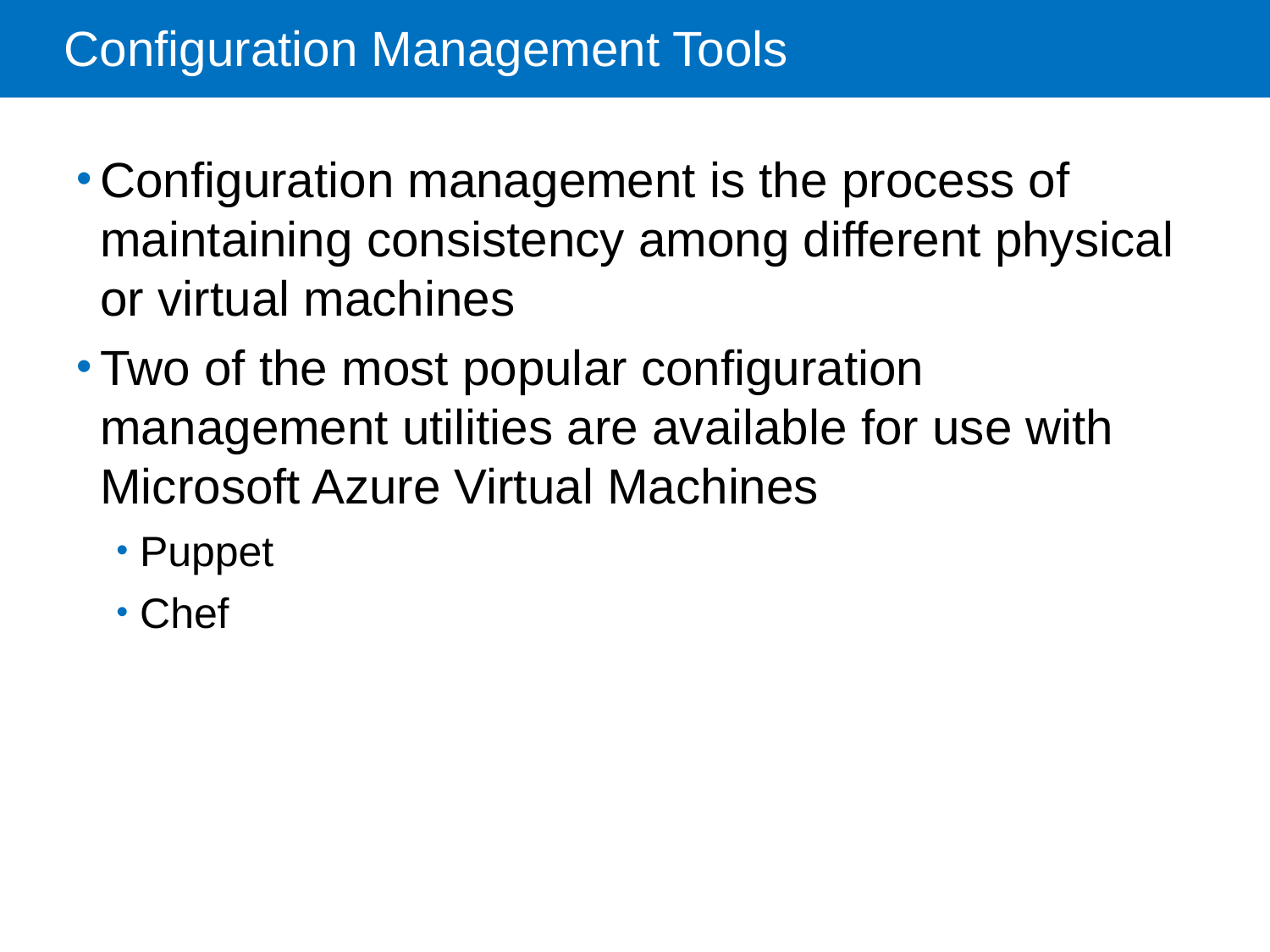

# Configuration Management Tools
Configuration management is the process of maintaining consistency among different physical or virtual machines
Two of the most popular configuration management utilities are available for use with Microsoft Azure Virtual Machines
Puppet
Chef